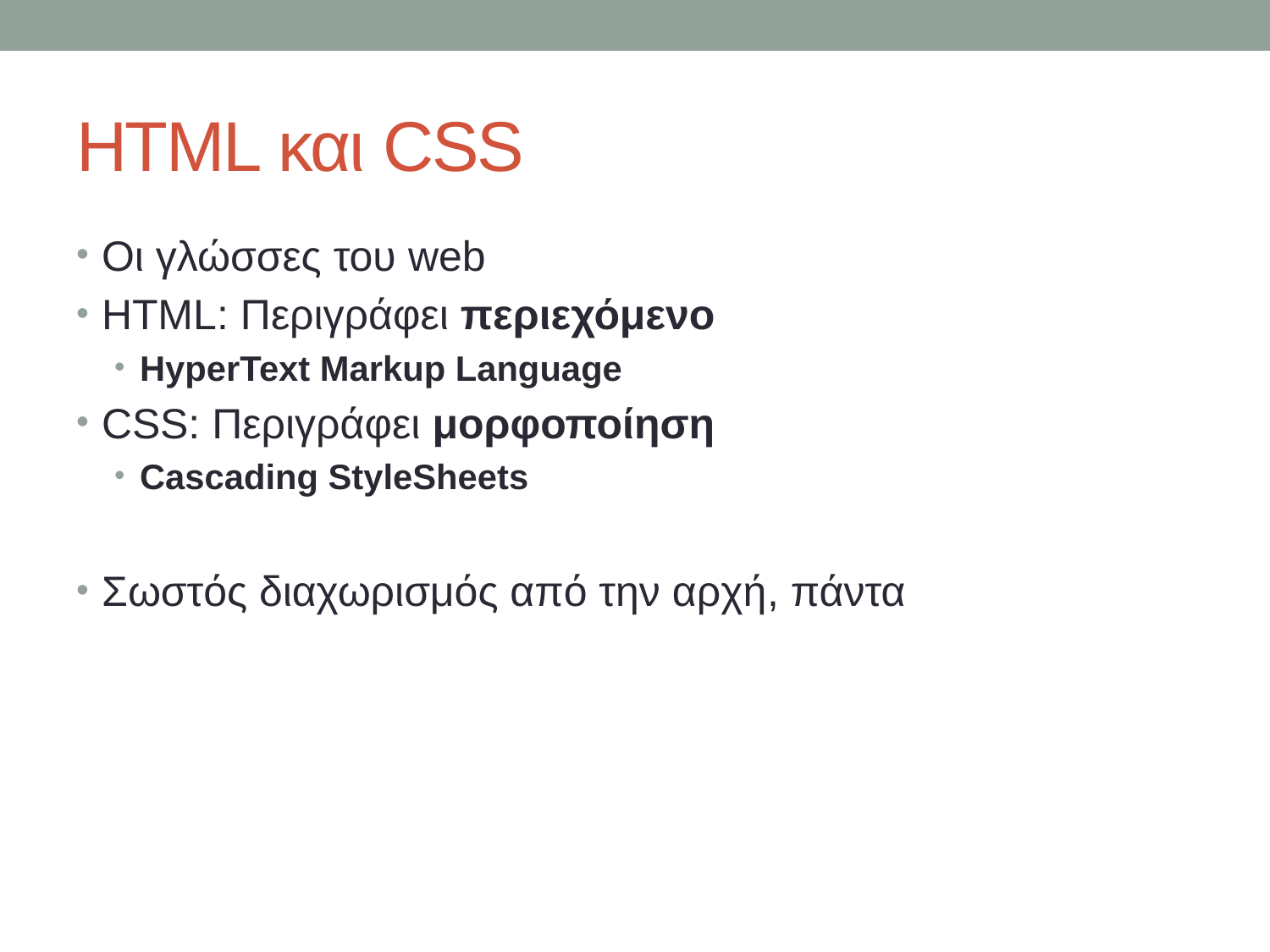

# HTML και CSS
Οι γλώσσες του web
HTML: Περιγράφει περιεχόμενο
HyperText Markup Language
CSS: Περιγράφει μορφοποίηση
Cascading StyleSheets

Σωστός διαχωρισμός από την αρχή, πάντα